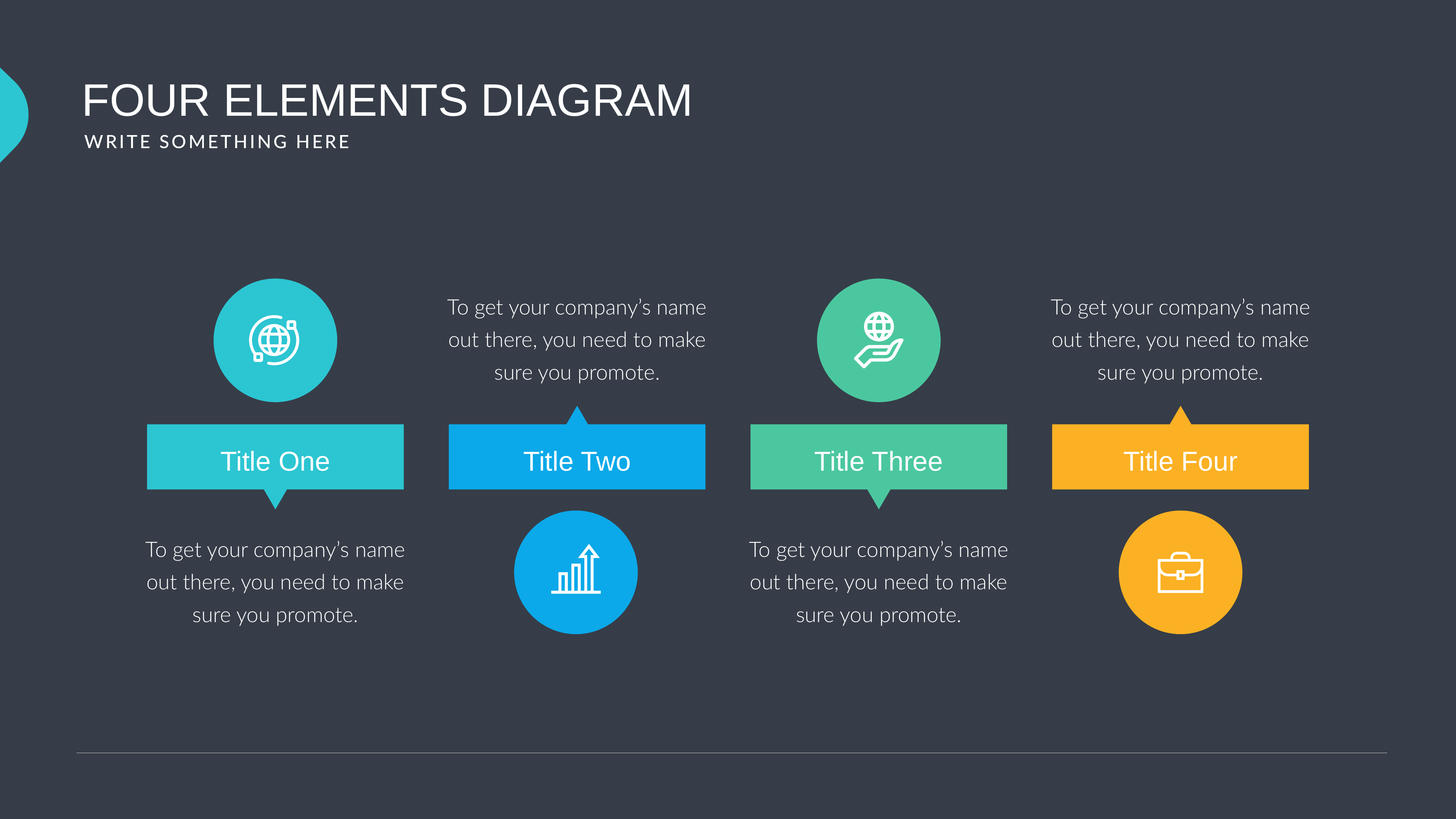

FOUR ELEMENTS DIAGRAM
WRITE SOMETHING HERE

To get your company’s name out there, you need to make sure you promote.
To get your company’s name out there, you need to make sure you promote.

Title One
Title Two
Title Three
Title Four

To get your company’s name out there, you need to make sure you promote.
To get your company’s name out there, you need to make sure you promote.